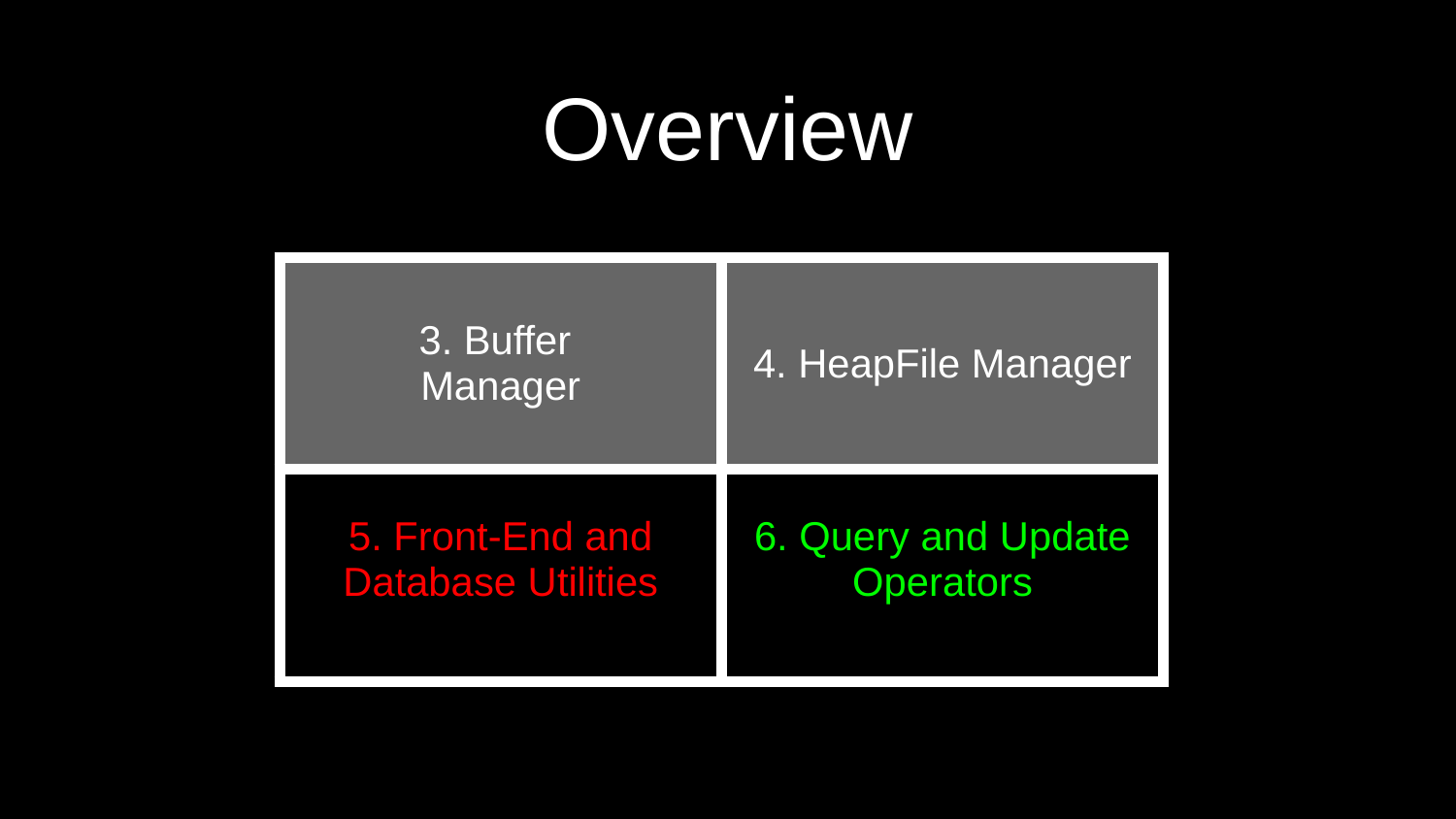

Overview
| 3. Buffer Manager | 4. HeapFile Manager |
| --- | --- |
| 5. Front-End and Database Utilities | 6. Query and Update Operators |